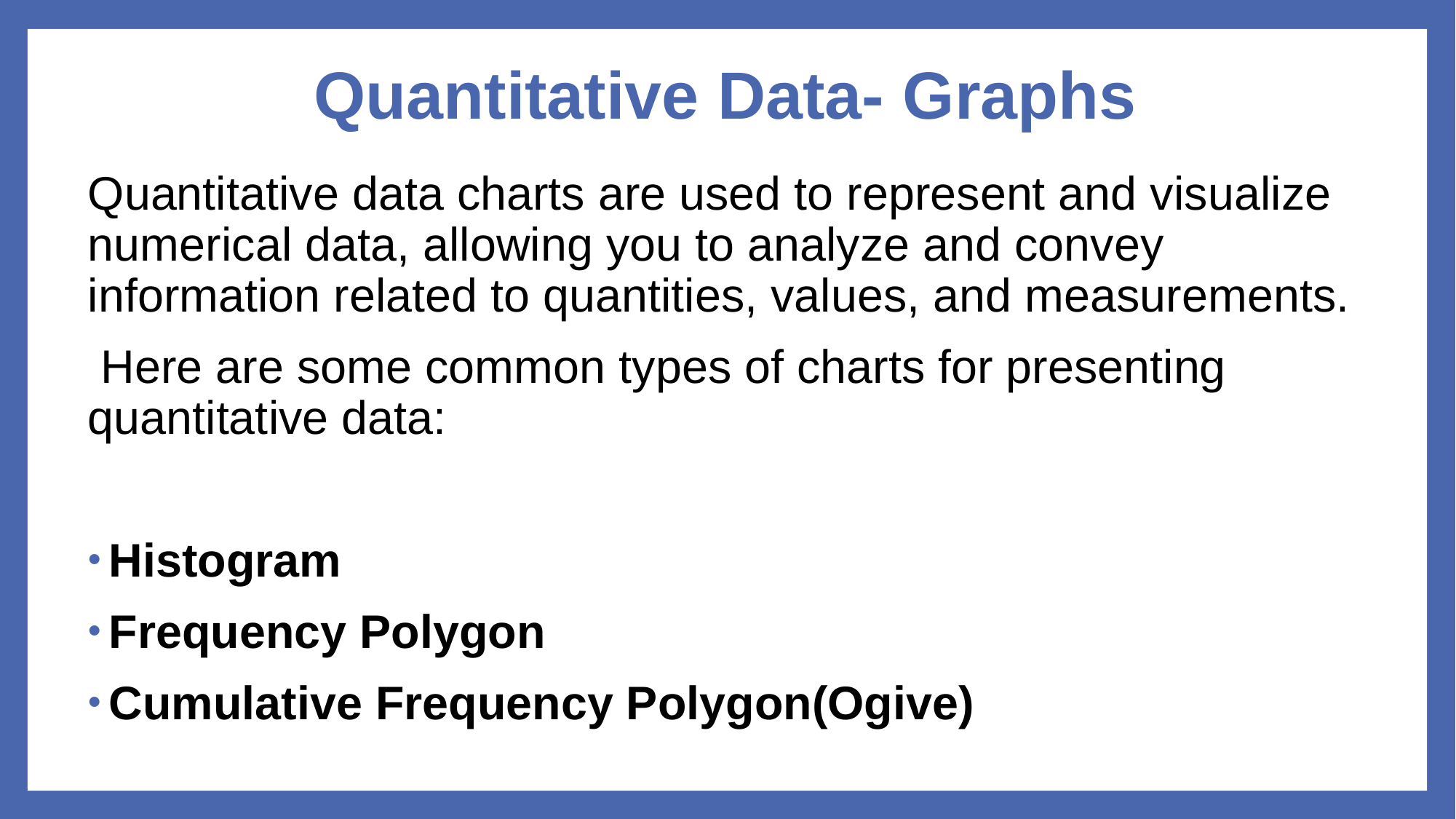

# Quantitative Data- Graphs
Quantitative data charts are used to represent and visualize numerical data, allowing you to analyze and convey information related to quantities, values, and measurements.
 Here are some common types of charts for presenting quantitative data:

Histogram
Frequency Polygon
Cumulative Frequency Polygon(Ogive)